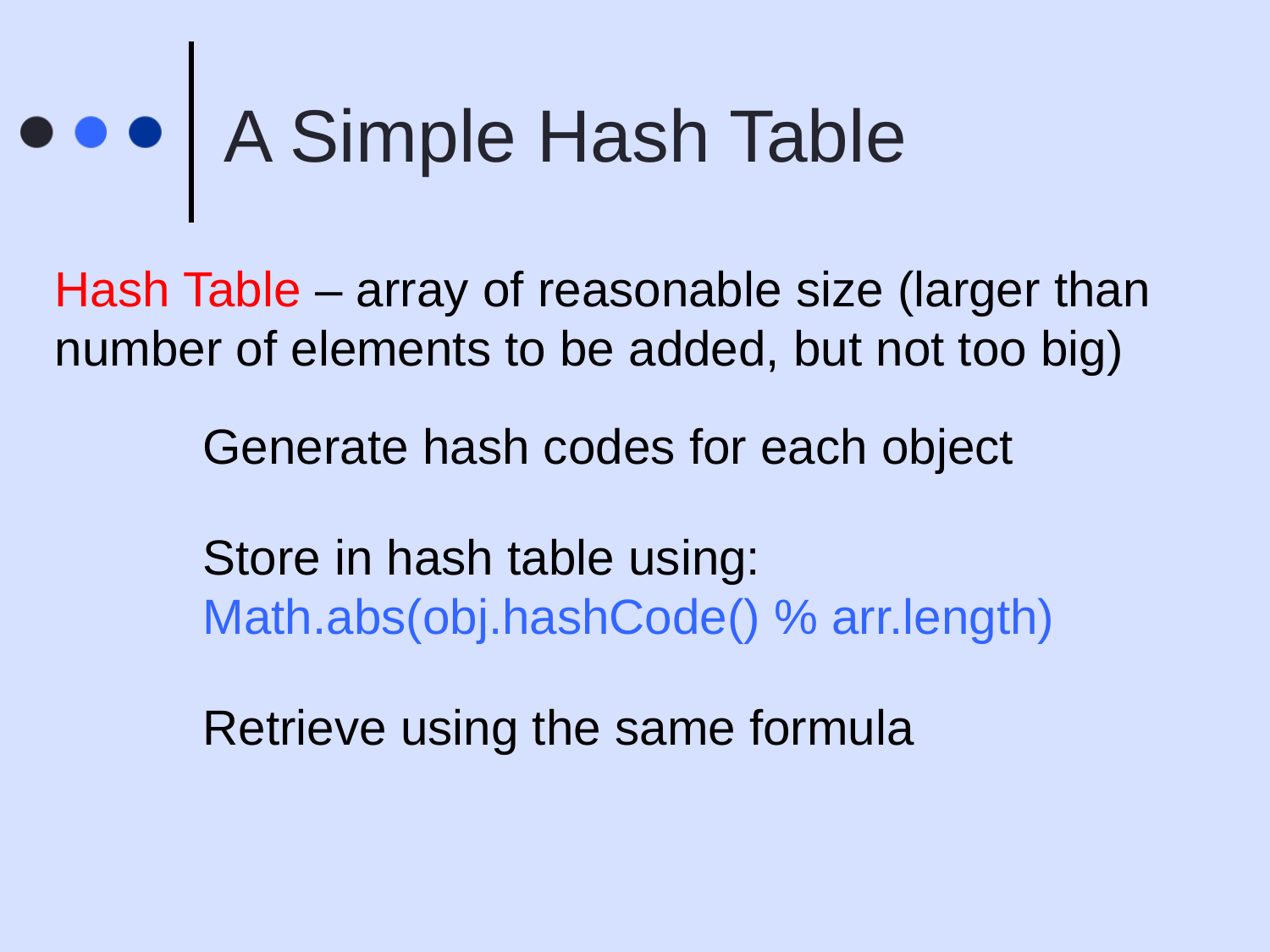

# A Simple Hash Table
Hash Table – array of reasonable size (larger than number of elements to be added, but not too big)
Generate hash codes for each object
Store in hash table using:
Math.abs(obj.hashCode() % arr.length)
Retrieve using the same formula